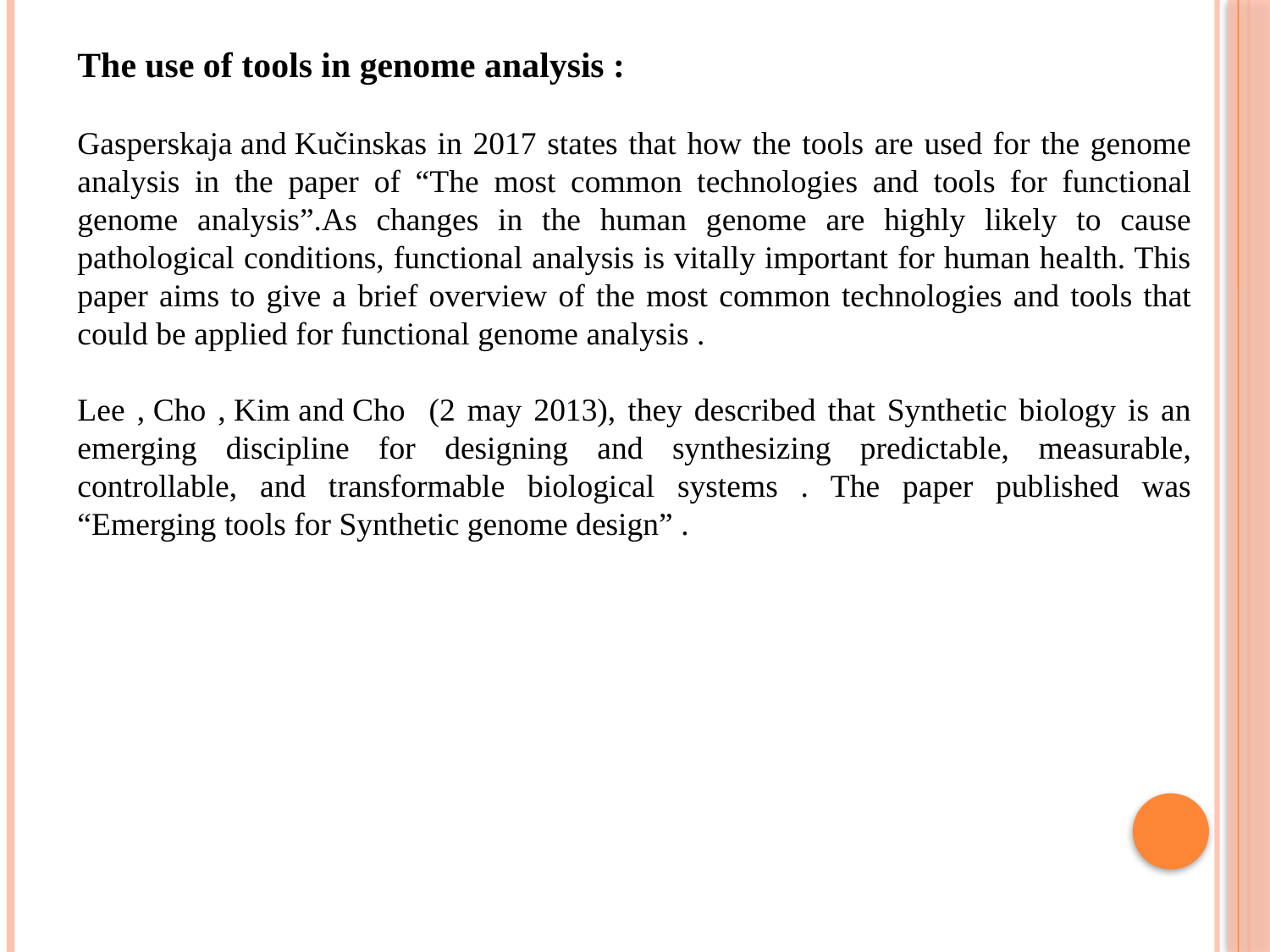

The use of tools in genome analysis :

Gasperskaja and Kučinskas in 2017 states that how the tools are used for the genome analysis in the paper of “The most common technologies and tools for functional genome analysis”.As changes in the human genome are highly likely to cause pathological conditions, functional analysis is vitally important for human health. This paper aims to give a brief overview of the most common technologies and tools that could be applied for functional genome analysis .

Lee , Cho , Kim and Cho  (2 may 2013), they described that Synthetic biology is an emerging discipline for designing and synthesizing predictable, measurable, controllable, and transformable biological systems . The paper published was “Emerging tools for Synthetic genome design” .